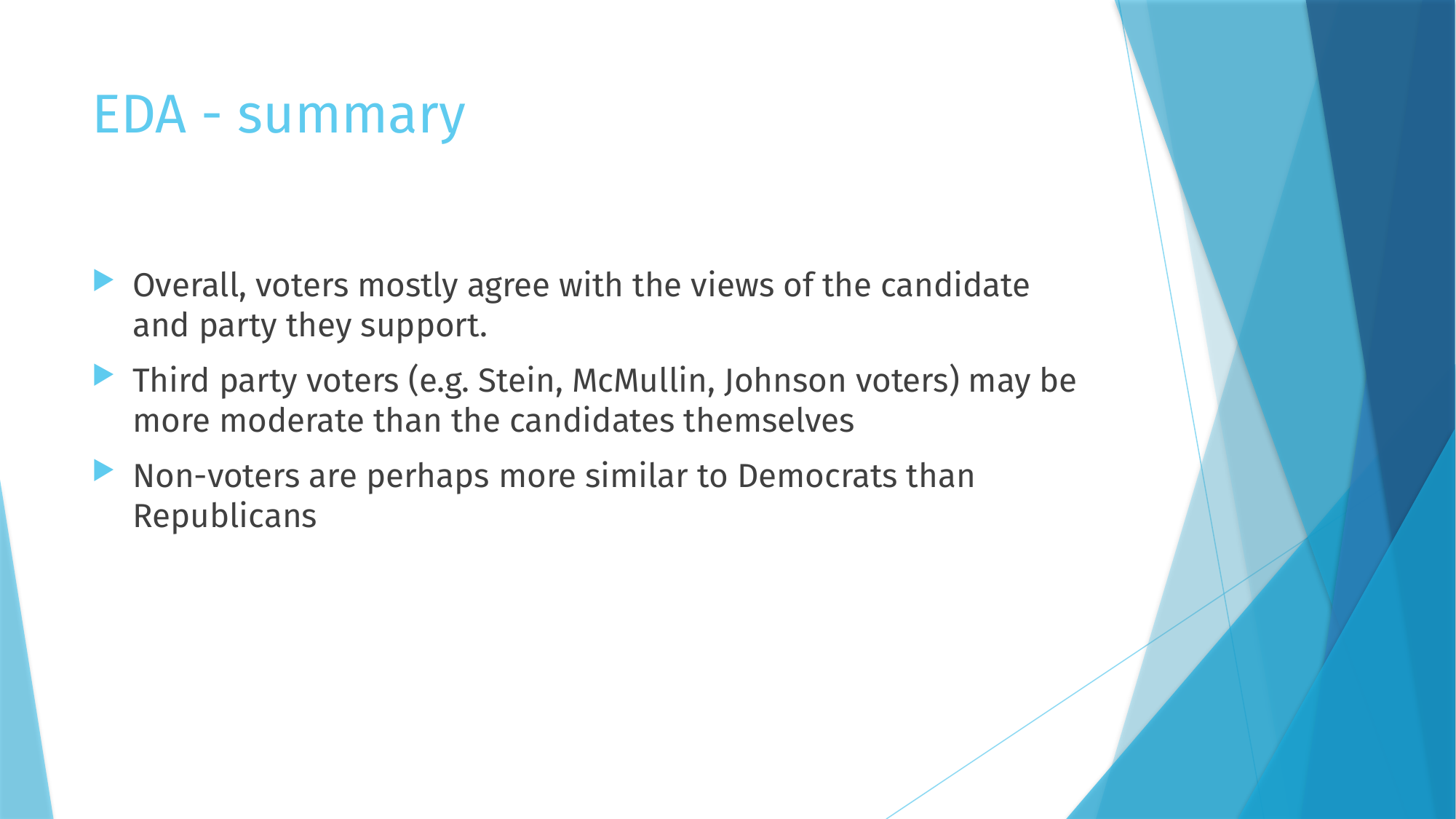

# EDA - summary
Overall, voters mostly agree with the views of the candidate and party they support.
Third party voters (e.g. Stein, McMullin, Johnson voters) may be more moderate than the candidates themselves
Non-voters are perhaps more similar to Democrats than Republicans